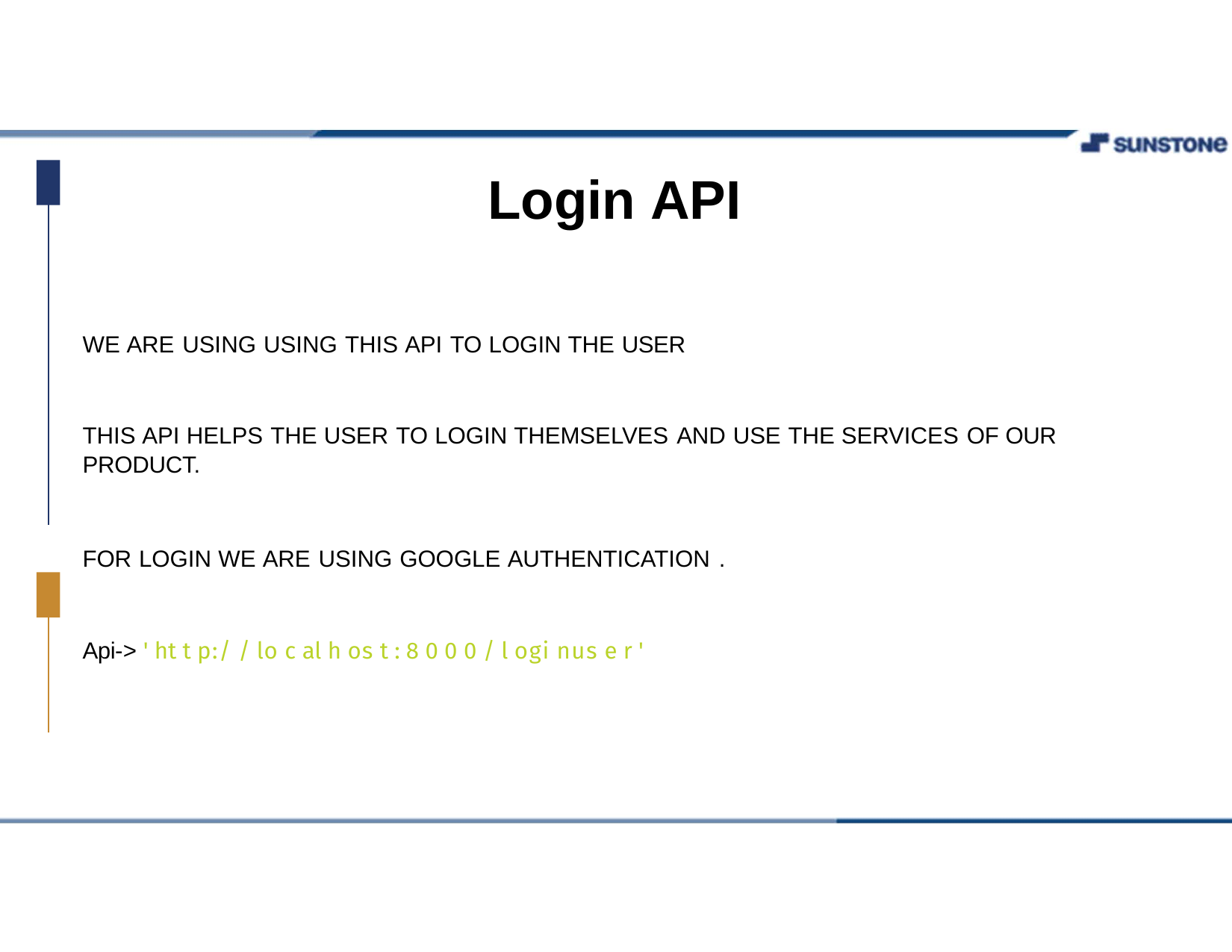

# Login API
WE ARE USING USING THIS API TO LOGIN THE USER

THIS API HELPS THE USER TO LOGIN THEMSELVES AND USE THE SERVICES OF OUR PRODUCT.

FOR LOGIN WE ARE USING GOOGLE AUTHENTICATION .

Api-> ' ht t p:/ / lo c al h os t : 8 0 0 0 / l ogi nus e r '